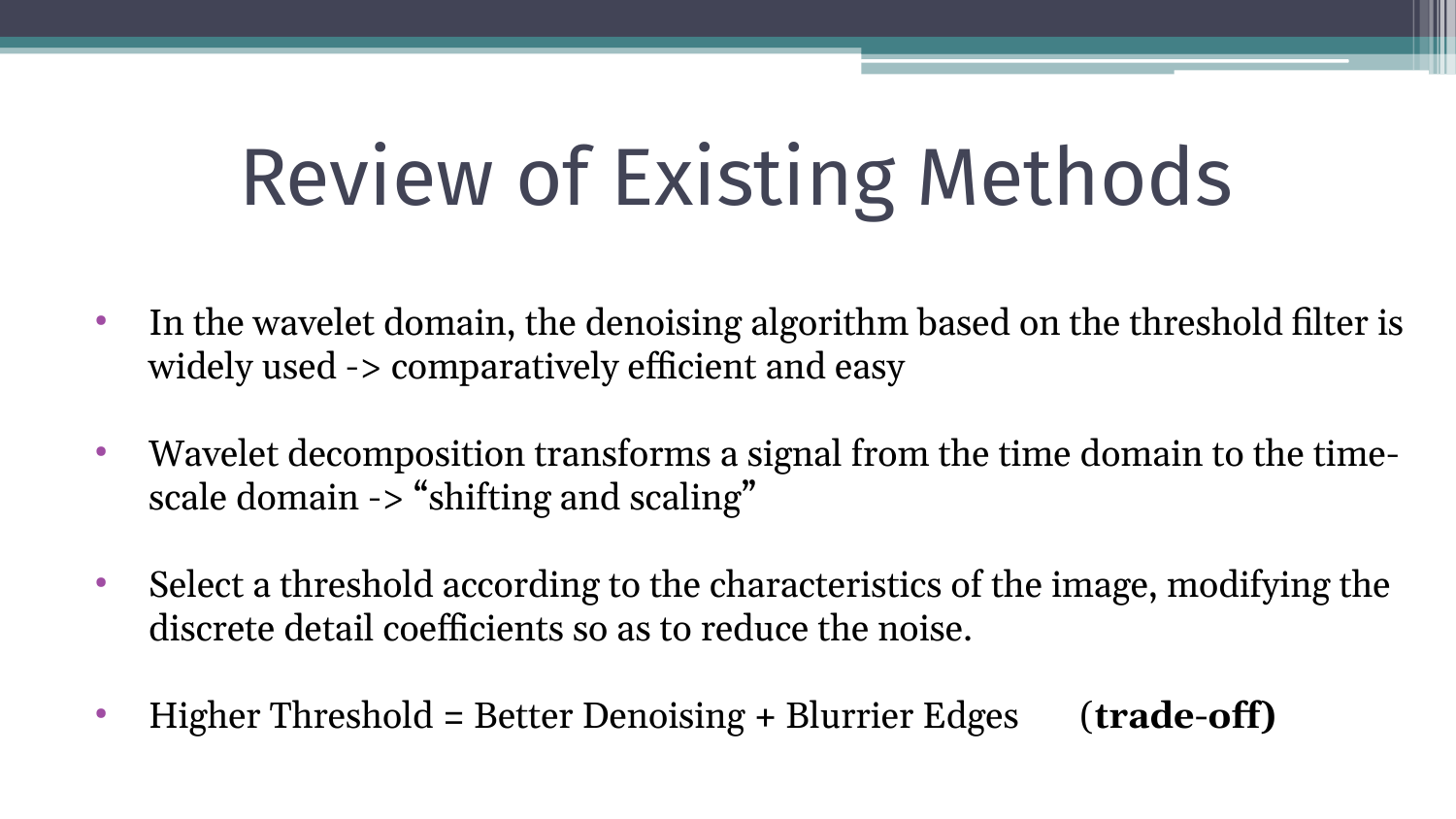

# Review of Existing Methods
In the wavelet domain, the denoising algorithm based on the threshold filter is widely used -> comparatively efficient and easy

Wavelet decomposition transforms a signal from the time domain to the time-scale domain -> “shifting and scaling”

Select a threshold according to the characteristics of the image, modifying the discrete detail coefficients so as to reduce the noise.

Higher Threshold = Better Denoising + Blurrier Edges       (trade-off)